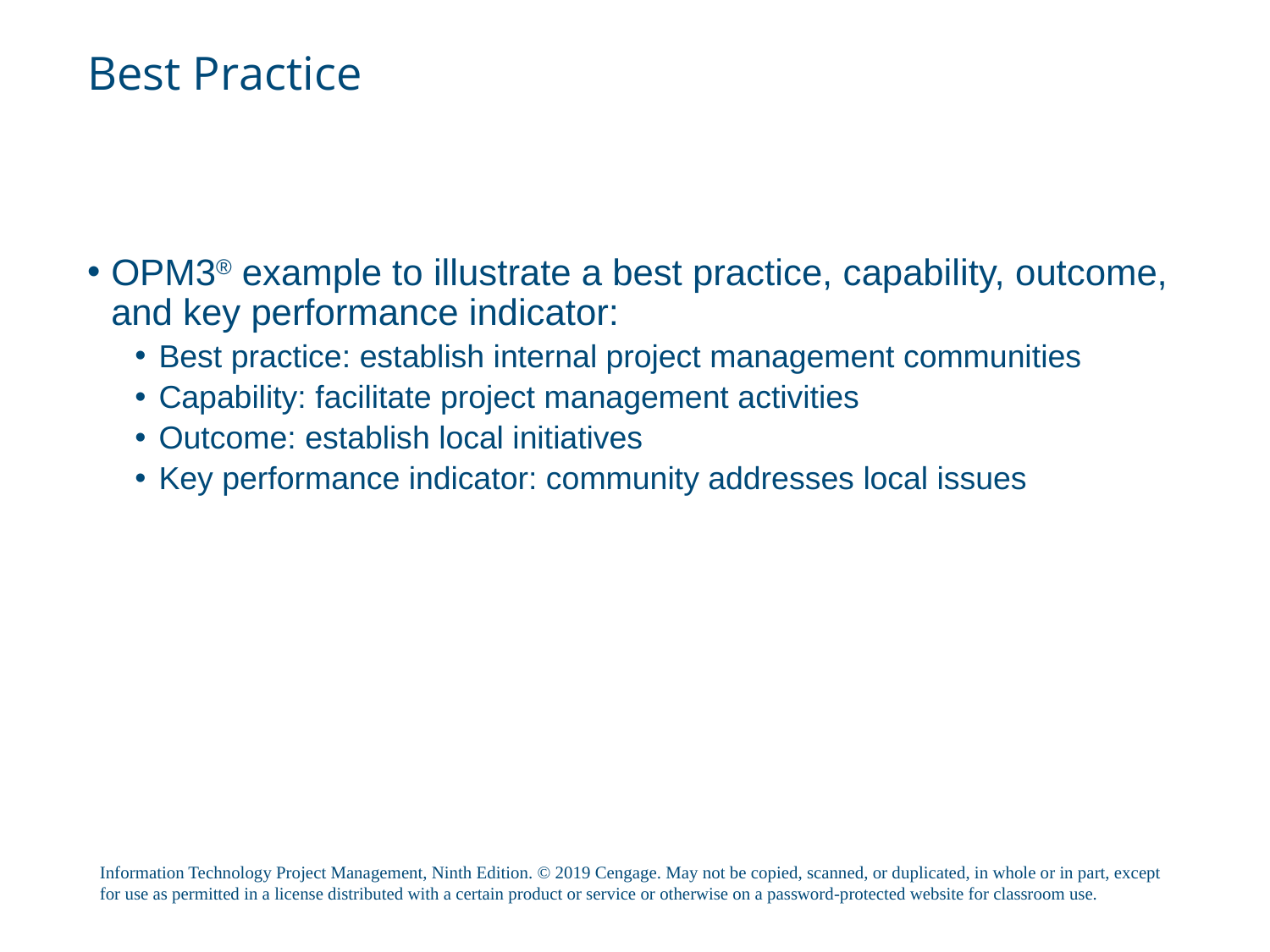

# Best Practice
OPM3® example to illustrate a best practice, capability, outcome, and key performance indicator:
Best practice: establish internal project management communities
Capability: facilitate project management activities
Outcome: establish local initiatives
Key performance indicator: community addresses local issues

Information Technology Project Management, Ninth Edition. © 2019 Cengage. May not be copied, scanned, or duplicated, in whole or in part, except for use as permitted in a license distributed with a certain product or service or otherwise on a password-protected website for classroom use.